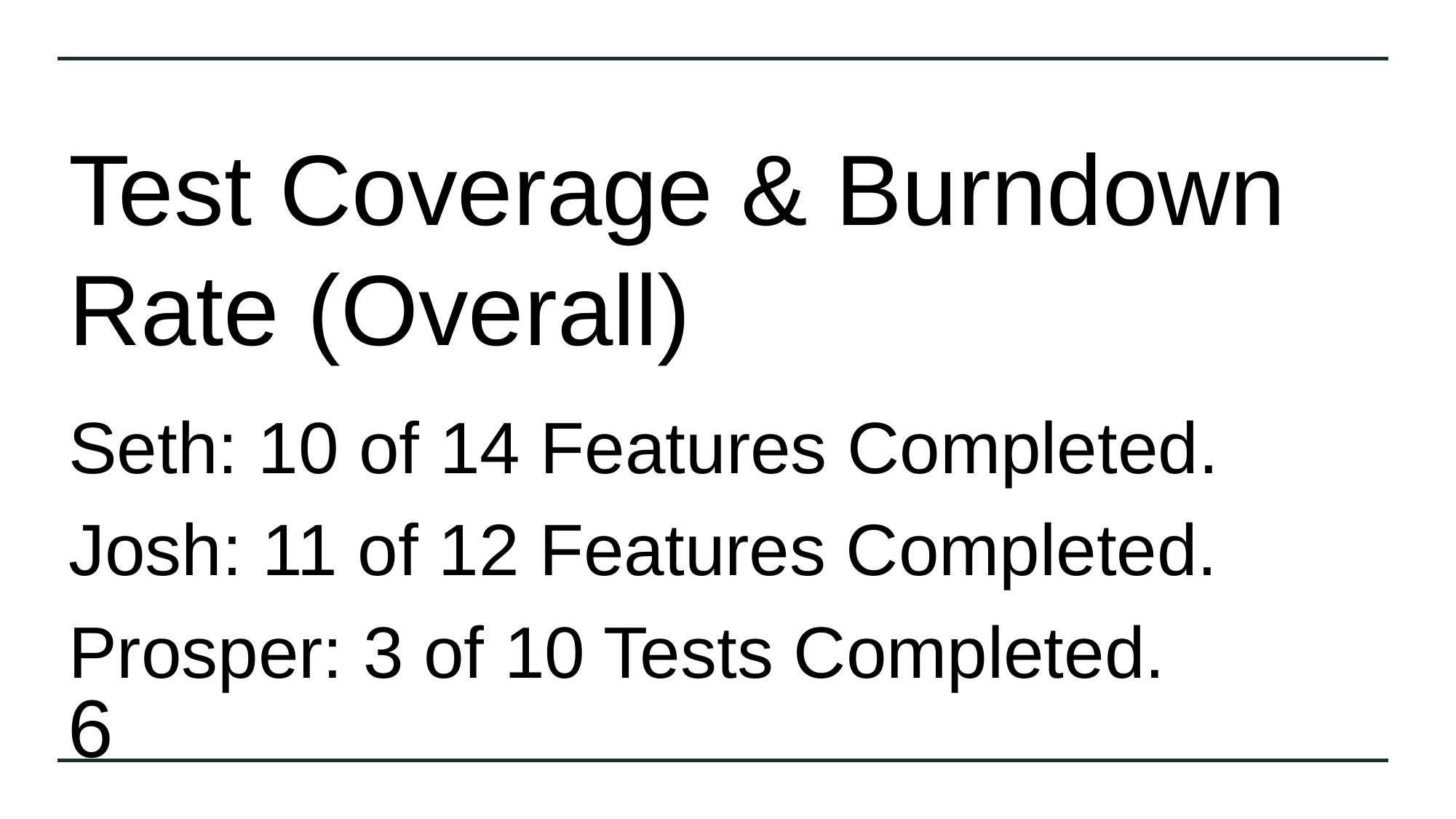

# Test Coverage & Burndown Rate (Overall)
Seth: 10 of 14 Features Completed.
Josh: 11 of 12 Features Completed.
Prosper: 3 of 10 Tests Completed.
6